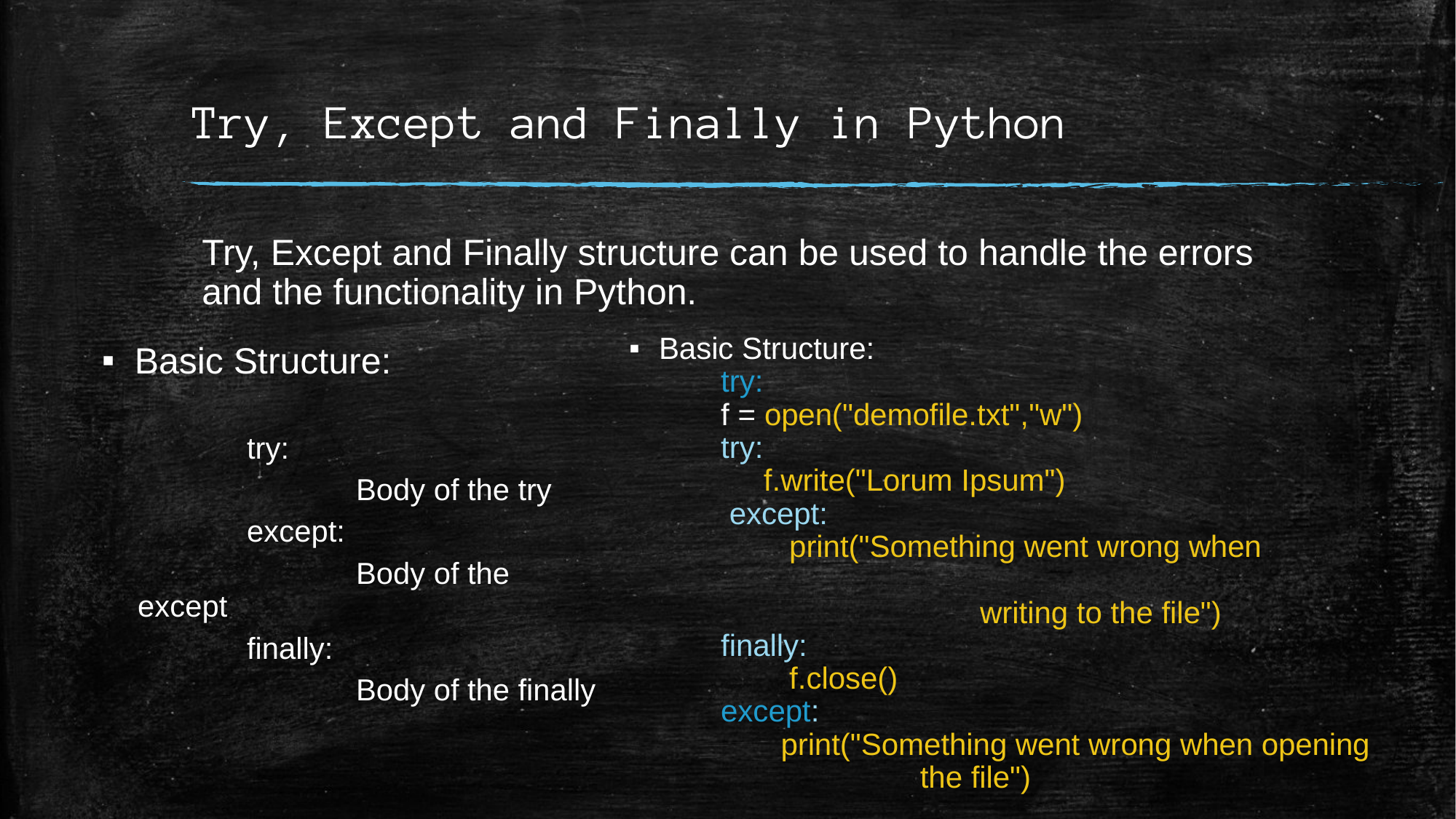

# Try, Except and Finally in Python
Try, Except and Finally structure can be used to handle the errors and the functionality in Python.
Basic Structure:
	try:
  		f = open("demofile.txt","w")
  		try:
  		     f.write("Lorum Ipsum")
 		 except:
  		        print("Something went wrong when
                                         writing to the file")
  		finally:
    		        f.close()
	except:
 	       print("Something went wrong when opening
                                  the file")
Basic Structure:

	try:
		Body of the try
	except:
		Body of the except
	finally:
		Body of the finally